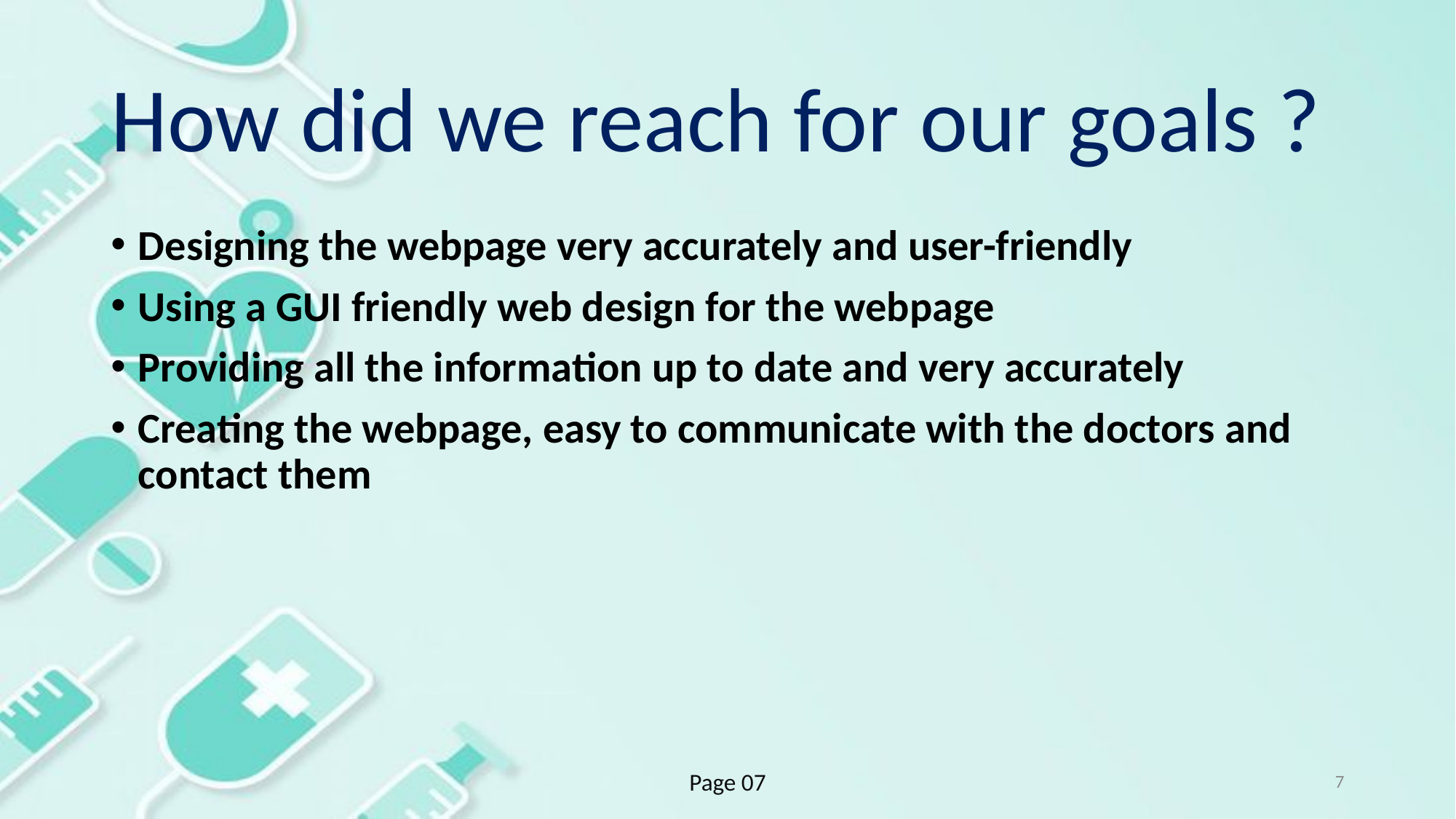

# How did we reach for our goals ?
Designing the webpage very accurately and user-friendly
Using a GUI friendly web design for the webpage
Providing all the information up to date and very accurately
Creating the webpage, easy to communicate with the doctors and contact them

Page 07
7